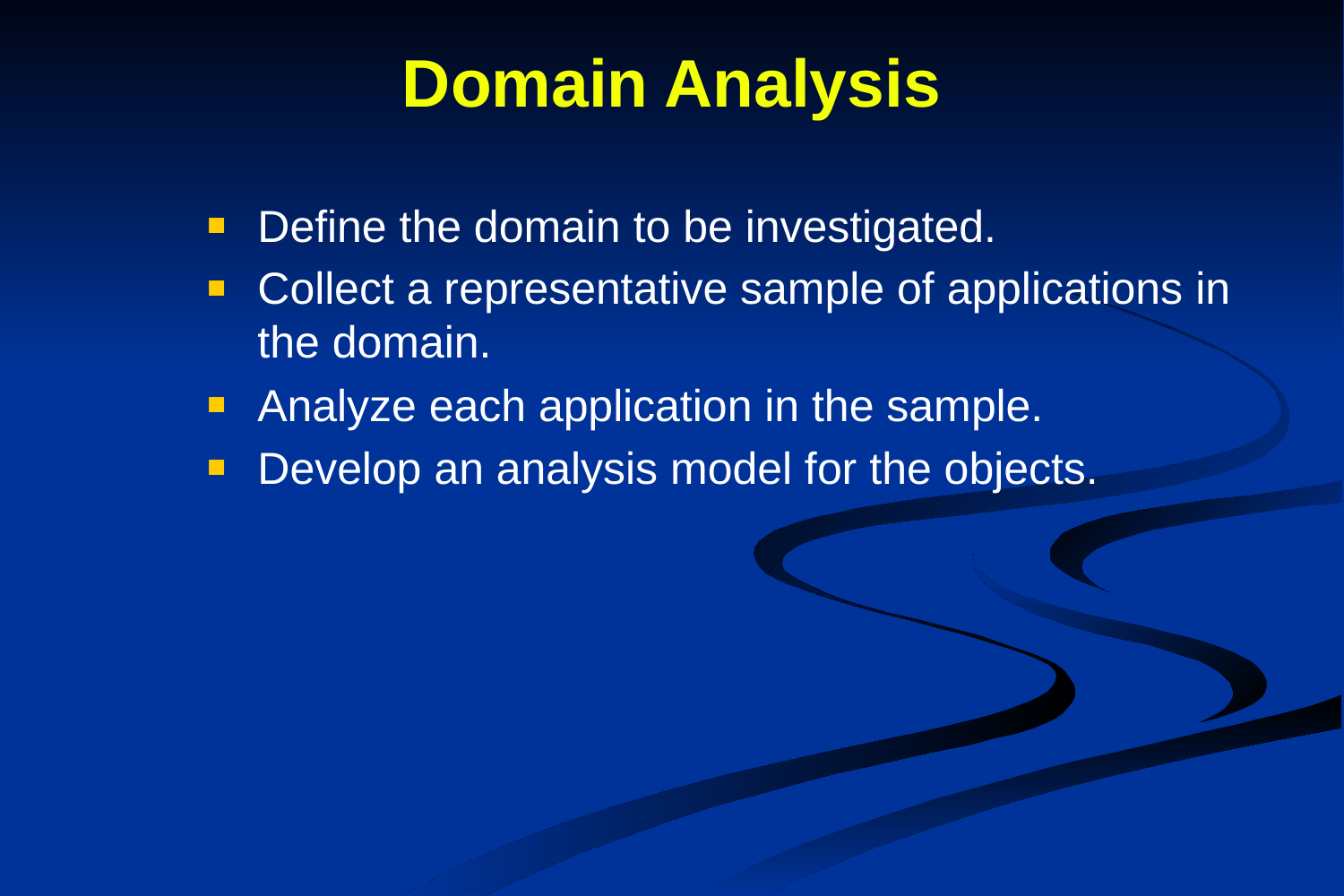

# Domain Analysis
Define the domain to be investigated.
Collect a representative sample of applications in the domain.
Analyze each application in the sample.
Develop an analysis model for the objects.